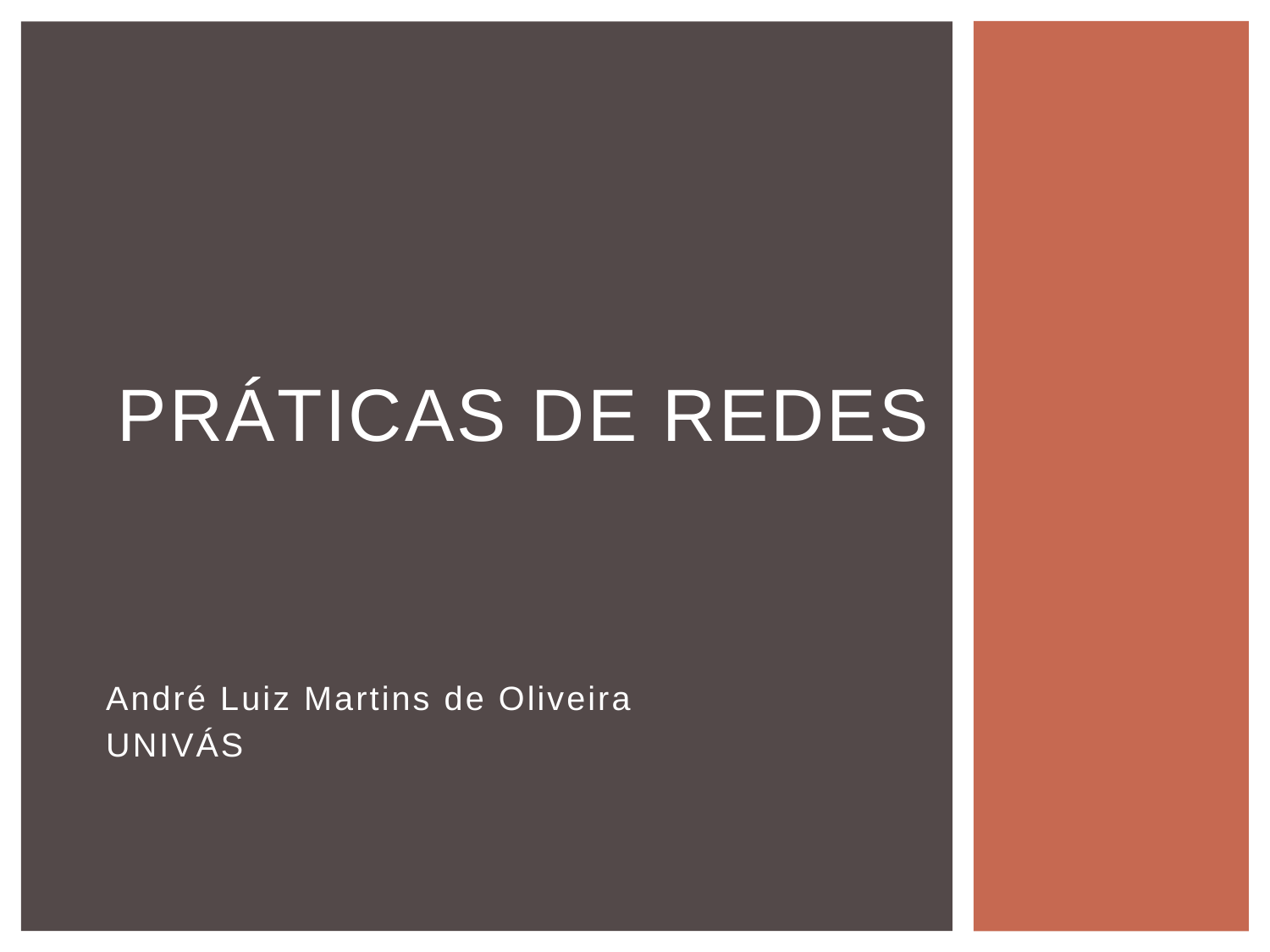

# PRÁTICAS DE Redes

André Luiz Martins de Oliveira
UNIVÁS